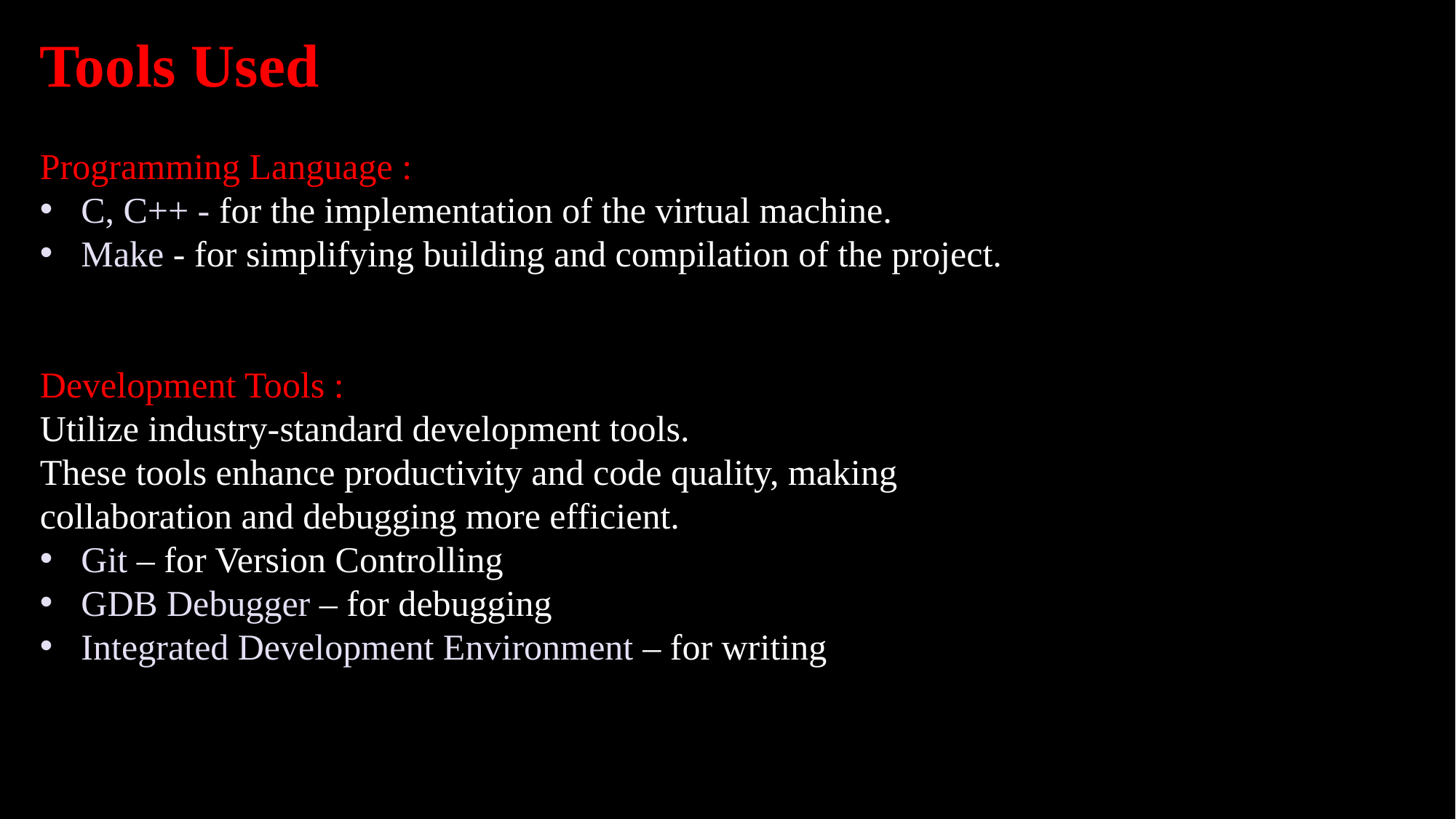

Tools Used

Programming Language :
C, C++ - for the implementation of the virtual machine.
Make - for simplifying building and compilation of the project.

Development Tools :
Utilize industry-standard development tools.
These tools enhance productivity and code quality, making collaboration and debugging more efficient.
Git – for Version Controlling
GDB Debugger – for debugging
Integrated Development Environment – for writing